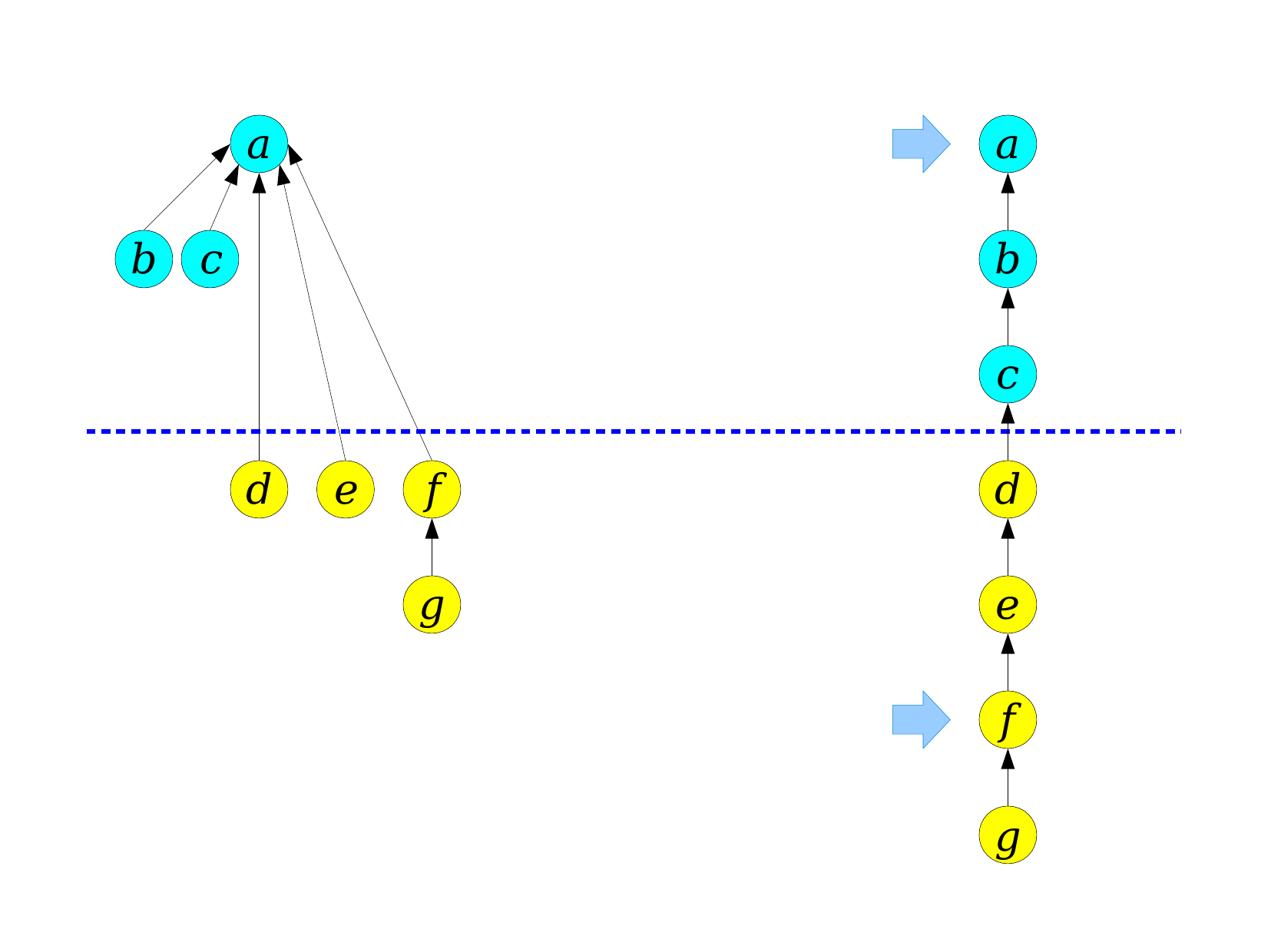

a

a

b	c

b

c

d	e	f

d

g

e

f

g